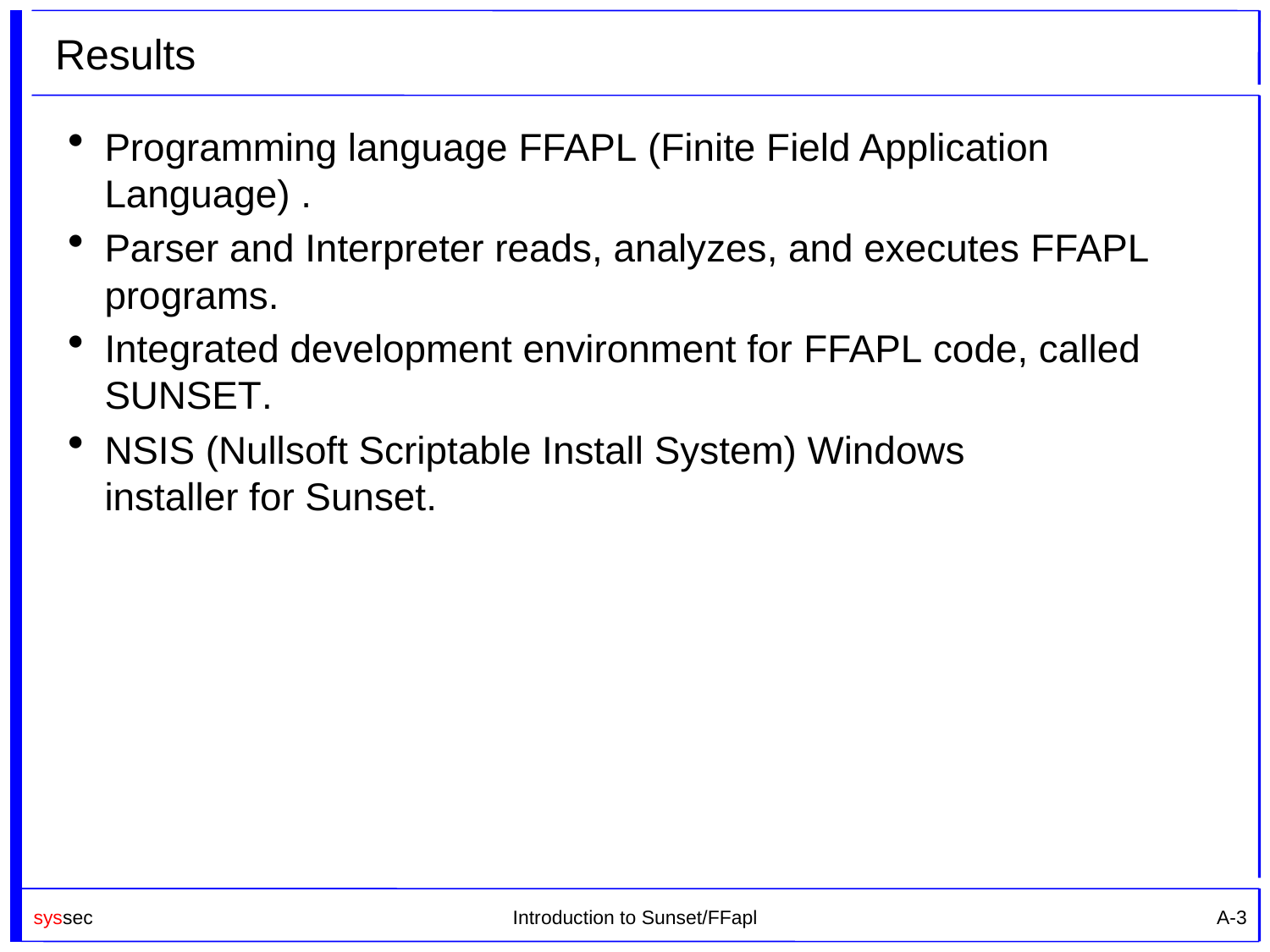

# Results
Programming language FFapl (Finite Field Application Language) .
Parser and Interpreter reads, analyzes, and executes FFapl programs.
Integrated development environment for FFapl code, called Sunset.
NSIS (Nullsoft Scriptable Install System) Windows
installer for Sunset.